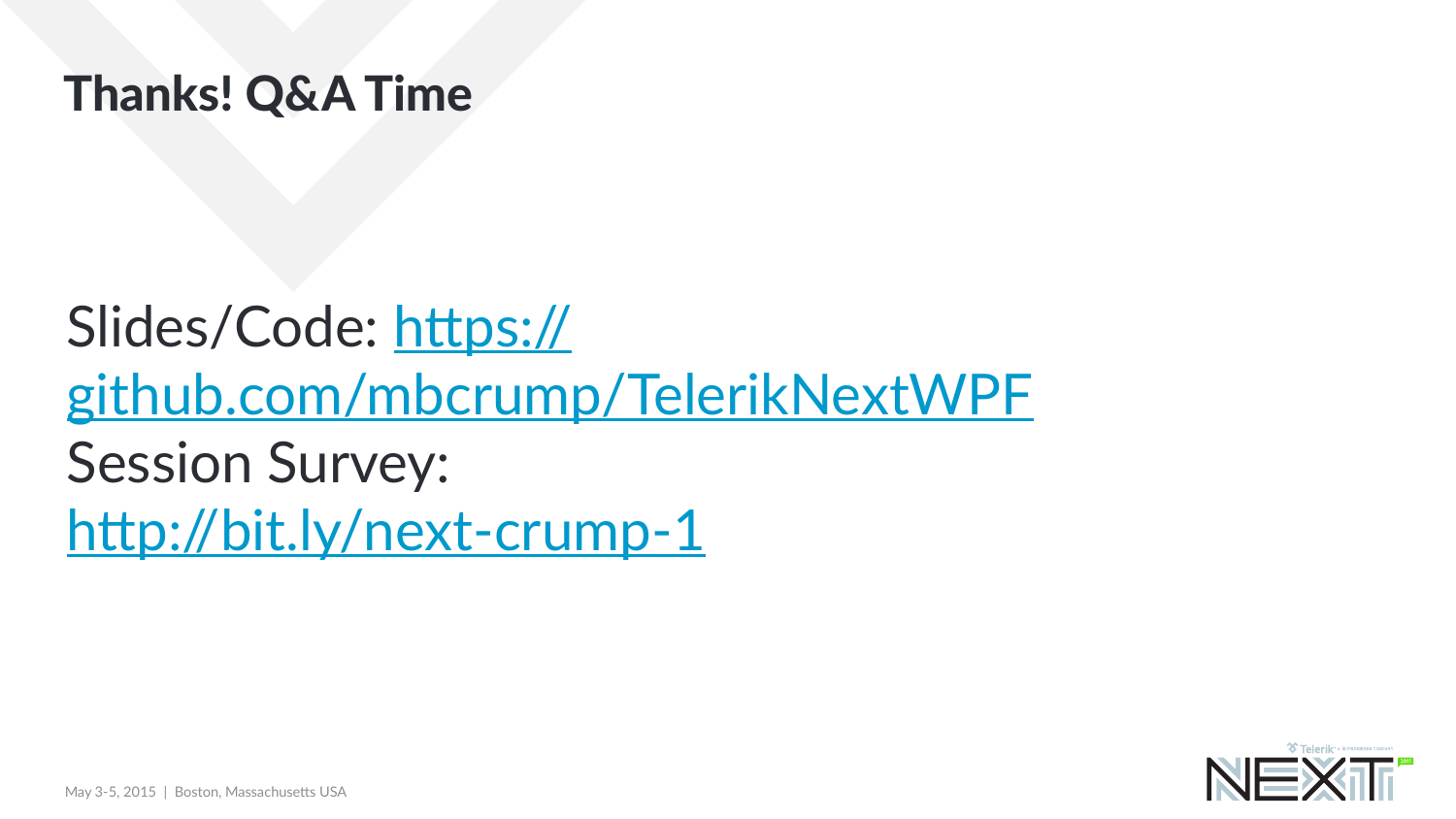

# Thanks! Q&A Time
Slides/Code: https://github.com/mbcrump/TelerikNextWPF
Session Survey:
http://bit.ly/next-crump-1